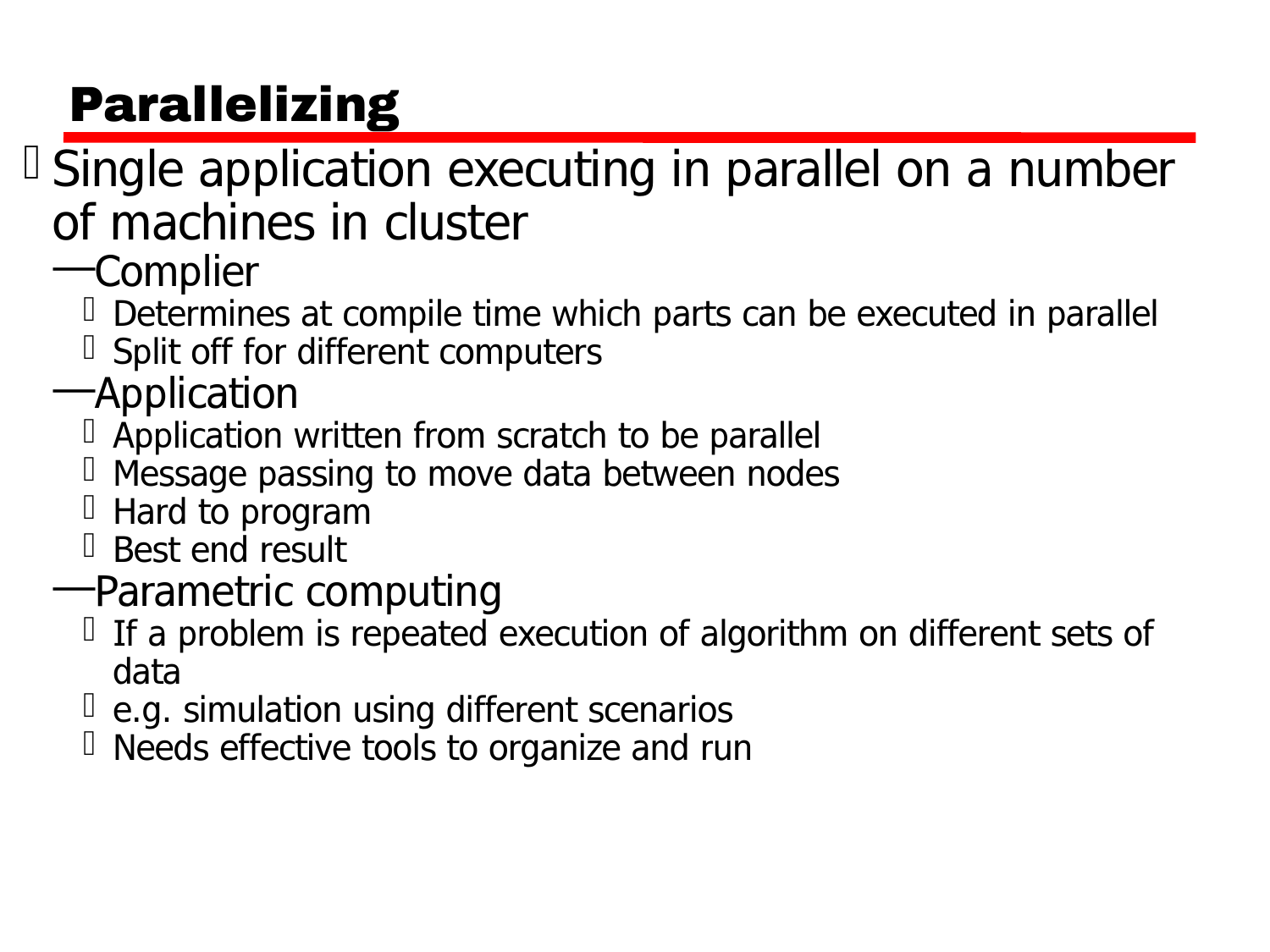

Parallelizing
Single application executing in parallel on a number of machines in cluster
Complier
Determines at compile time which parts can be executed in parallel
Split off for different computers
Application
Application written from scratch to be parallel
Message passing to move data between nodes
Hard to program
Best end result
Parametric computing
If a problem is repeated execution of algorithm on different sets of data
e.g. simulation using different scenarios
Needs effective tools to organize and run